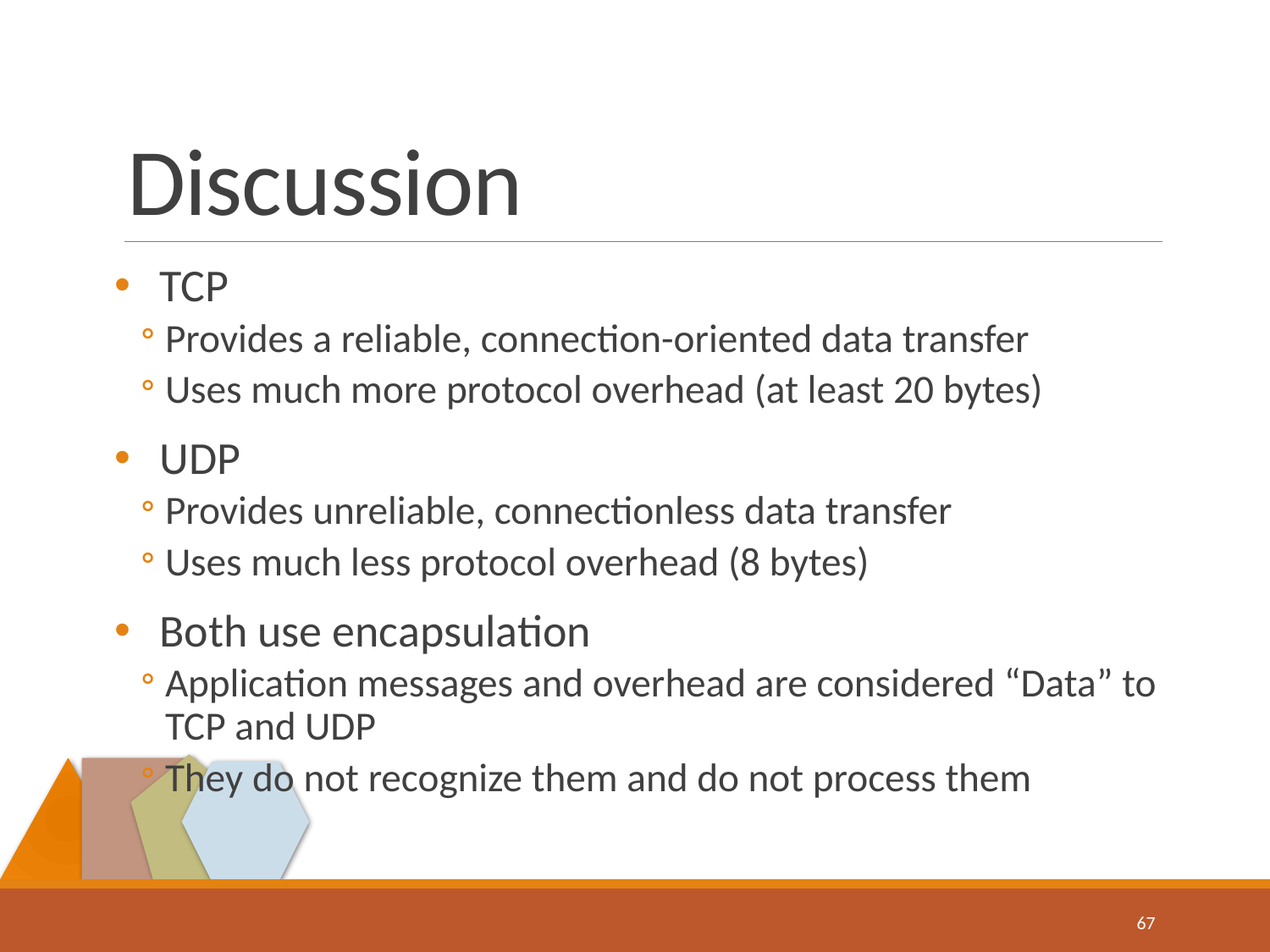

# Discussion
TCP
Provides a reliable, connection-oriented data transfer
Uses much more protocol overhead (at least 20 bytes)
UDP
Provides unreliable, connectionless data transfer
Uses much less protocol overhead (8 bytes)
Both use encapsulation
Application messages and overhead are considered “Data” to TCP and UDP
They do not recognize them and do not process them

67